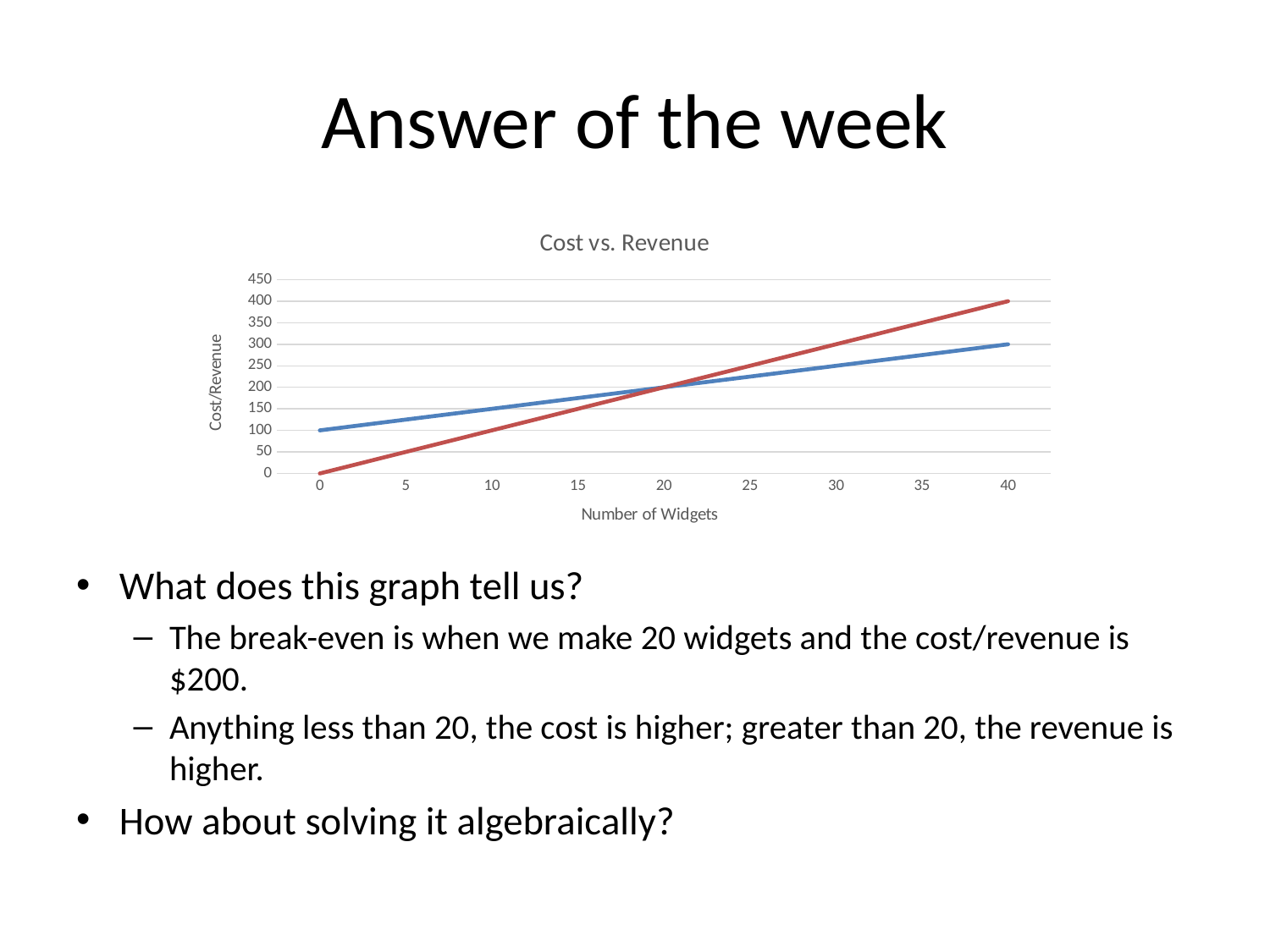

# Answer of the week

### Chart: Cost vs. Revenue

| Category | 100 | 0 |
|---|---|---|
| 0 | 100.0 | 0.0 |
| 5 | 125.0 | 50.0 |
| 10 | 150.0 | 100.0 |
| 15 | 175.0 | 150.0 |
| 20 | 200.0 | 200.0 |
| 25 | 225.0 | 250.0 |
| 30 | 250.0 | 300.0 |
| 35 | 275.0 | 350.0 |
| 40 | 300.0 | 400.0 |

What does this graph tell us?
The break-even is when we make 20 widgets and the cost/revenue is $200.
Anything less than 20, the cost is higher; greater than 20, the revenue is higher.
How about solving it algebraically?